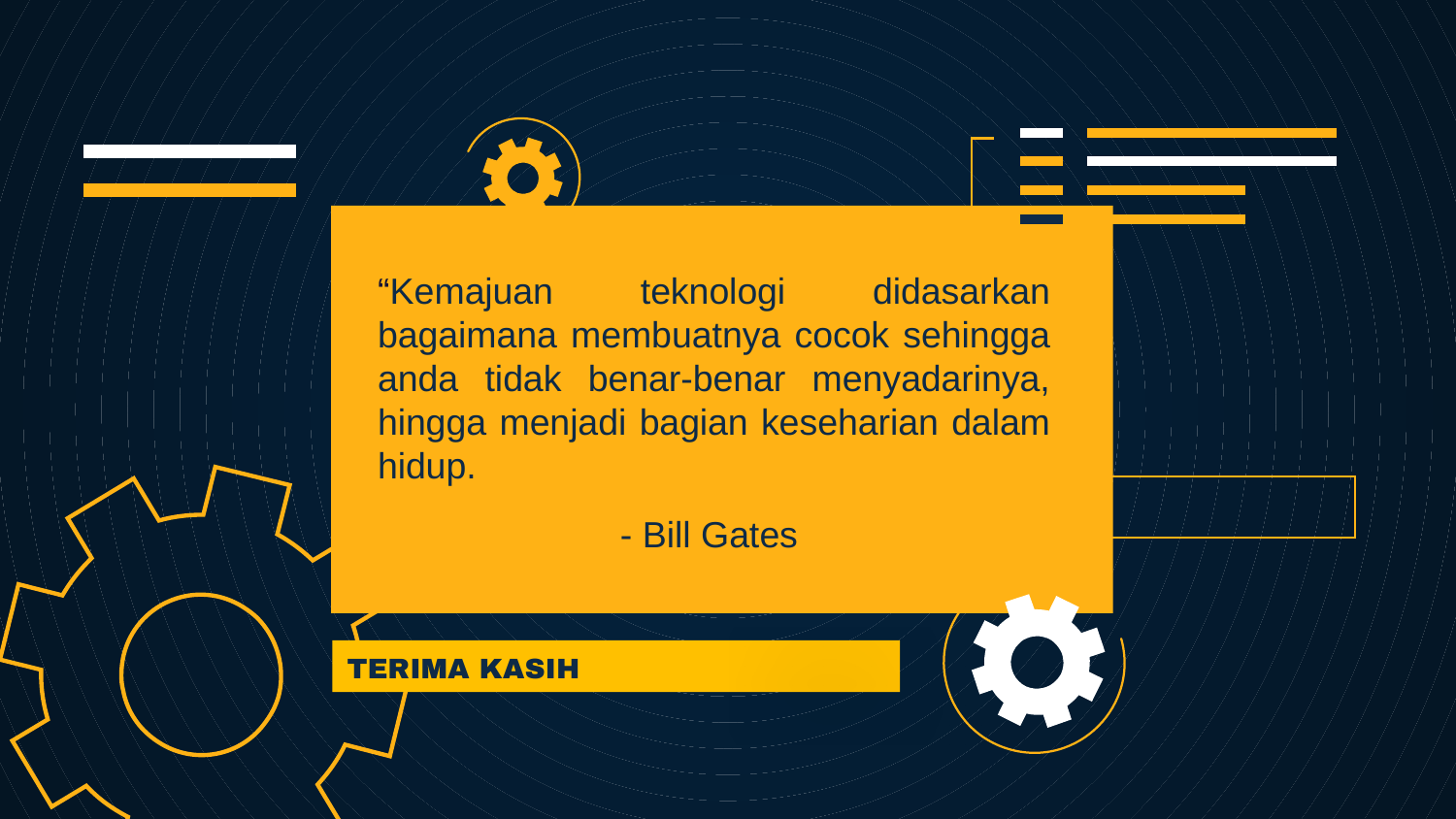

“Kemajuan teknologi didasarkan bagaimana membuatnya cocok sehingga anda tidak benar-benar menyadarinya, hingga menjadi bagian keseharian dalam hidup.
# - Bill Gates

TERIMA KASIH